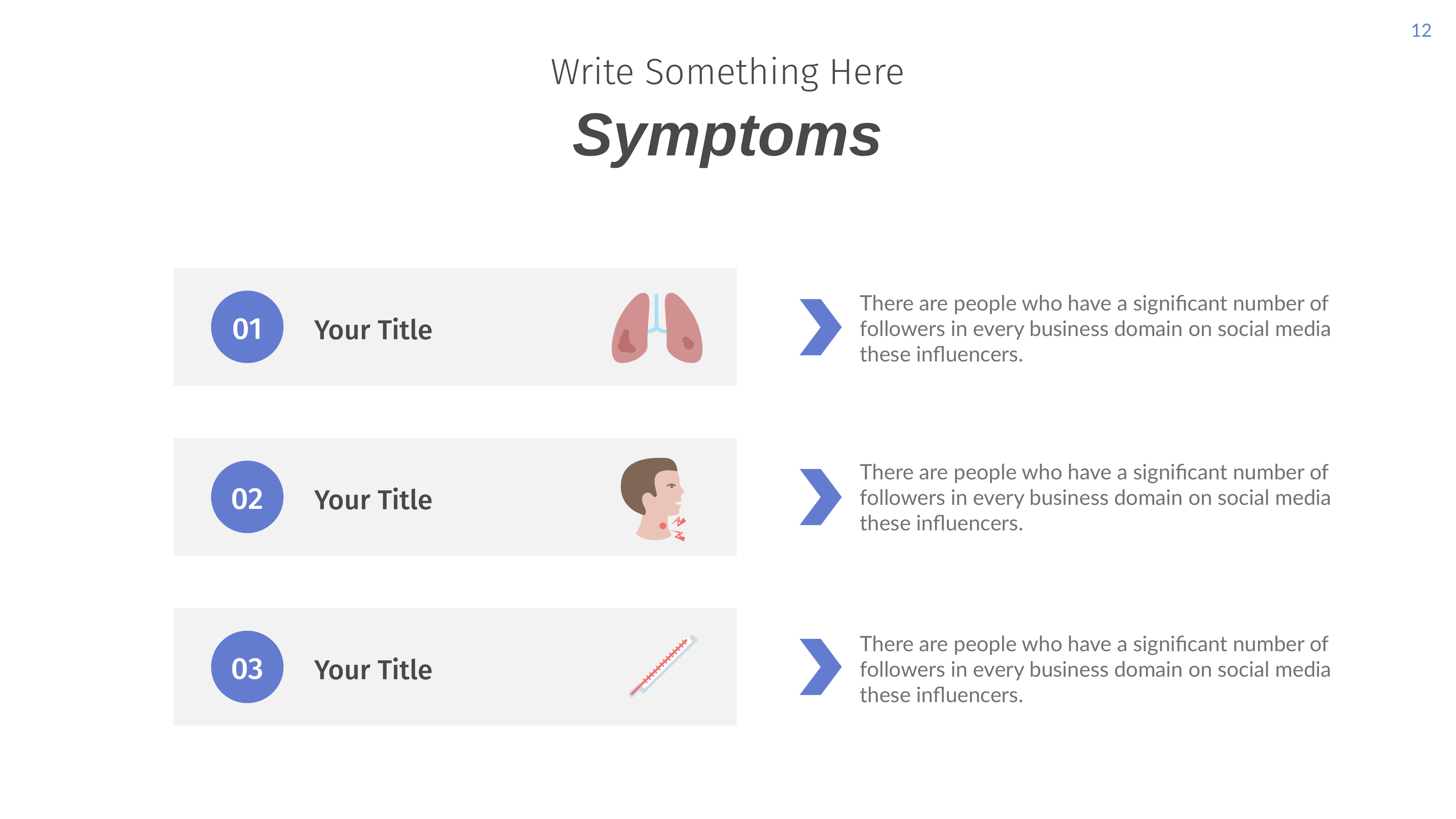

Write Something Here
Symptoms

There are people who have a significant number of followers in every business domain on social media these influencers.
01

Your Title

There are people who have a significant number of followers in every business domain on social media these influencers.

02

Your Title

There are people who have a significant number of followers in every business domain on social media these influencers.
03

Your Title